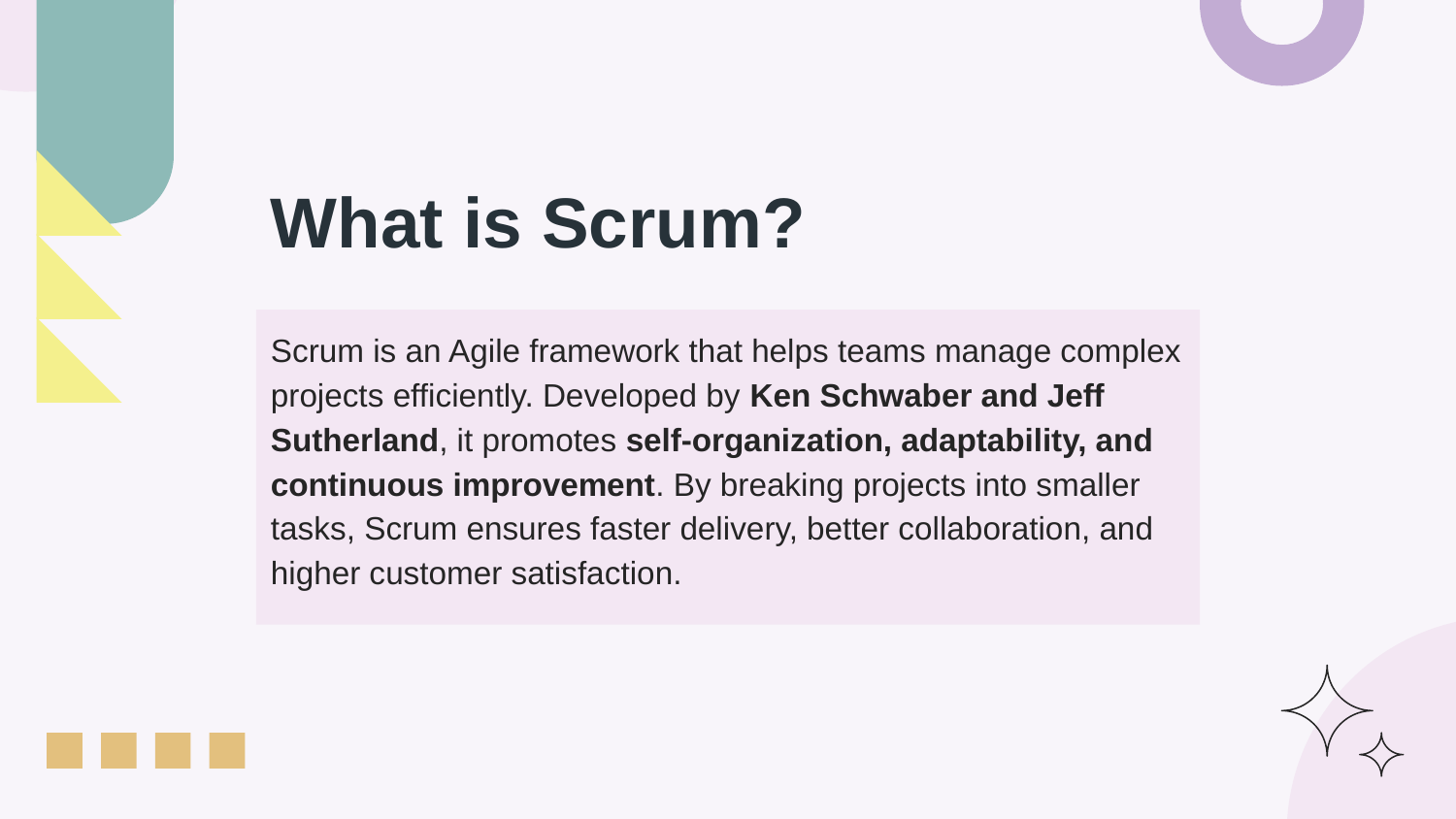

# What is Scrum?
Scrum is an Agile framework that helps teams manage complex projects efficiently. Developed by Ken Schwaber and Jeff Sutherland, it promotes self-organization, adaptability, and continuous improvement. By breaking projects into smaller tasks, Scrum ensures faster delivery, better collaboration, and higher customer satisfaction.